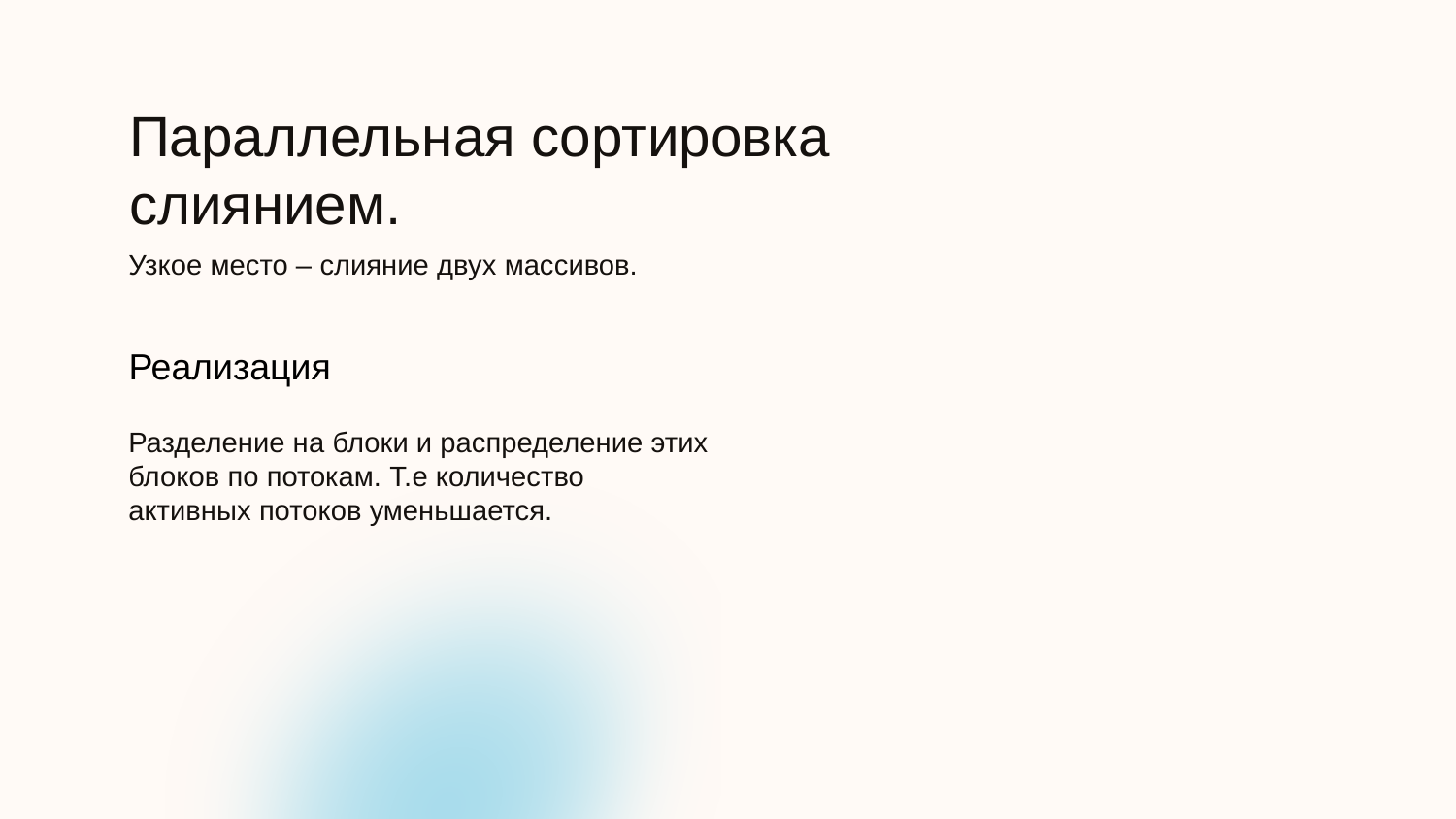

# Параллельная сортировка слиянием.
Узкое место – слияние двух массивов.
Реализация

Разделение на блоки и распределение этих блоков по потокам. Т.е количество активных потоков уменьшается.